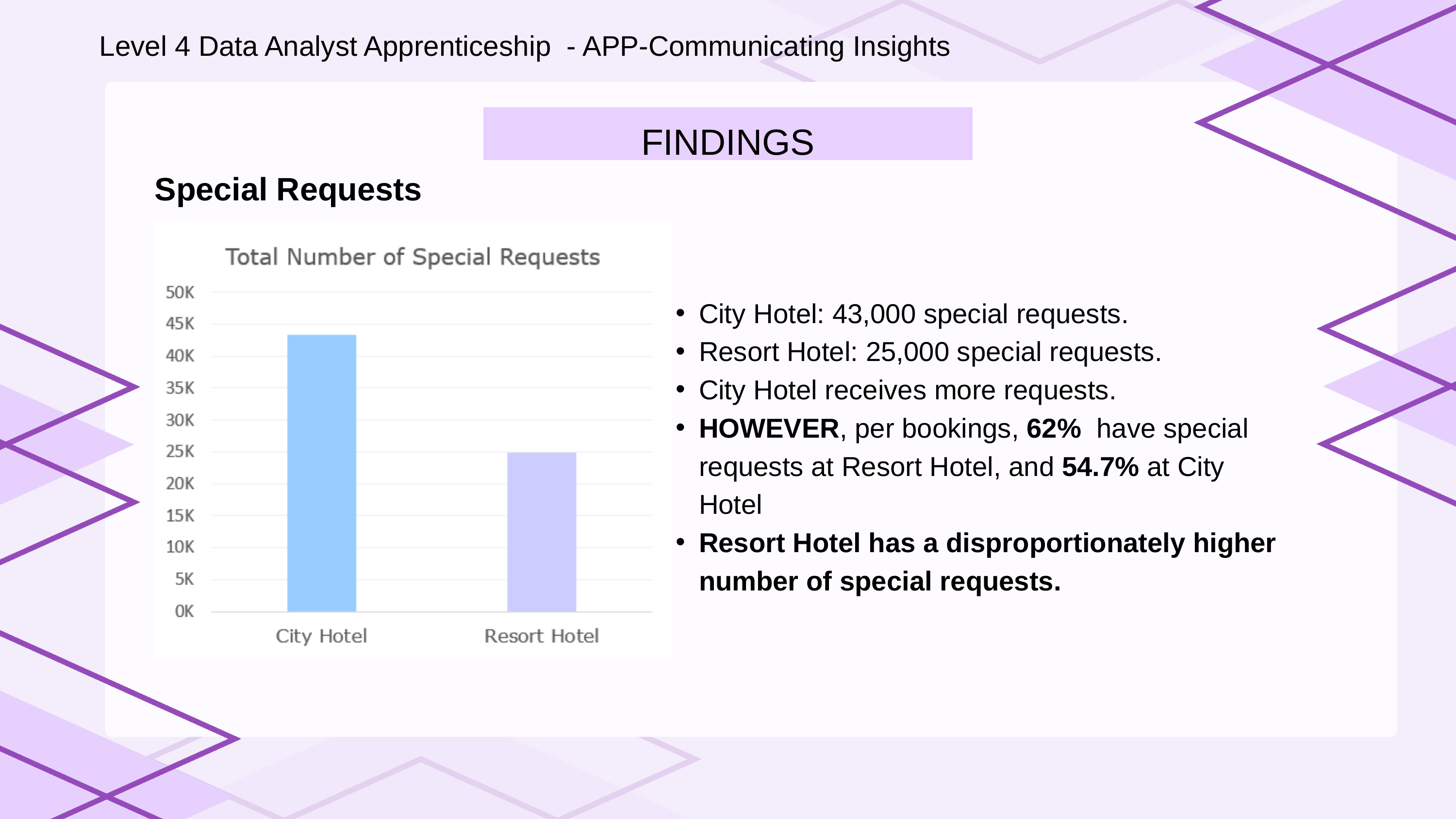

Level 4 Data Analyst Apprenticeship  - APP-Communicating Insights

FINDINGS

Special Requests

City Hotel: 43,000 special requests.
Resort Hotel: 25,000 special requests.
City Hotel receives more requests.
HOWEVER, per bookings, 62%  have special requests at Resort Hotel, and 54.7% at City Hotel
Resort Hotel has a disproportionately higher number of special requests.